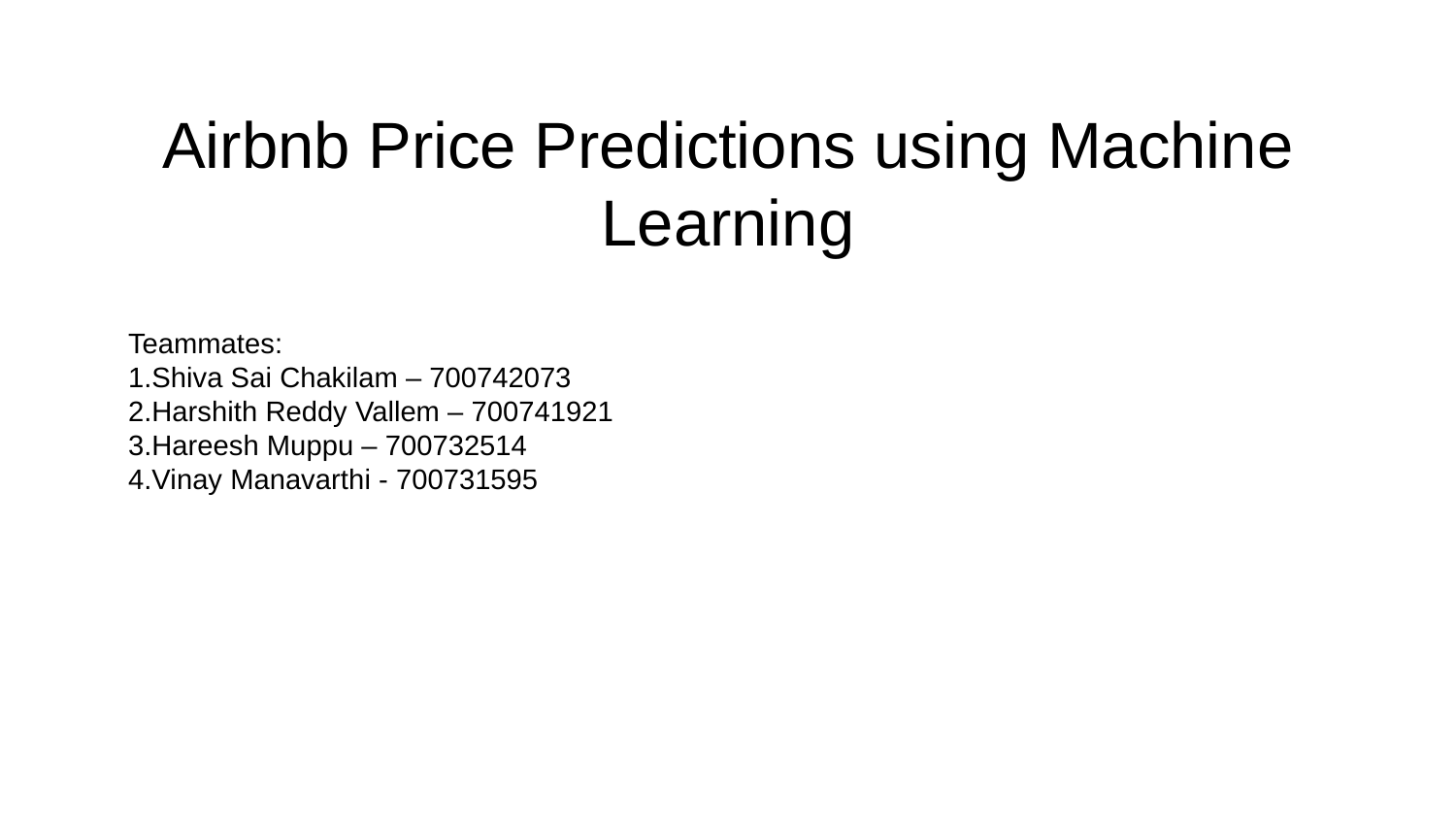

# Airbnb Price Predictions using Machine Learning
Teammates:
1.Shiva Sai Chakilam – 700742073
2.Harshith Reddy Vallem – 700741921
3.Hareesh Muppu – 700732514
4.Vinay Manavarthi - 700731595